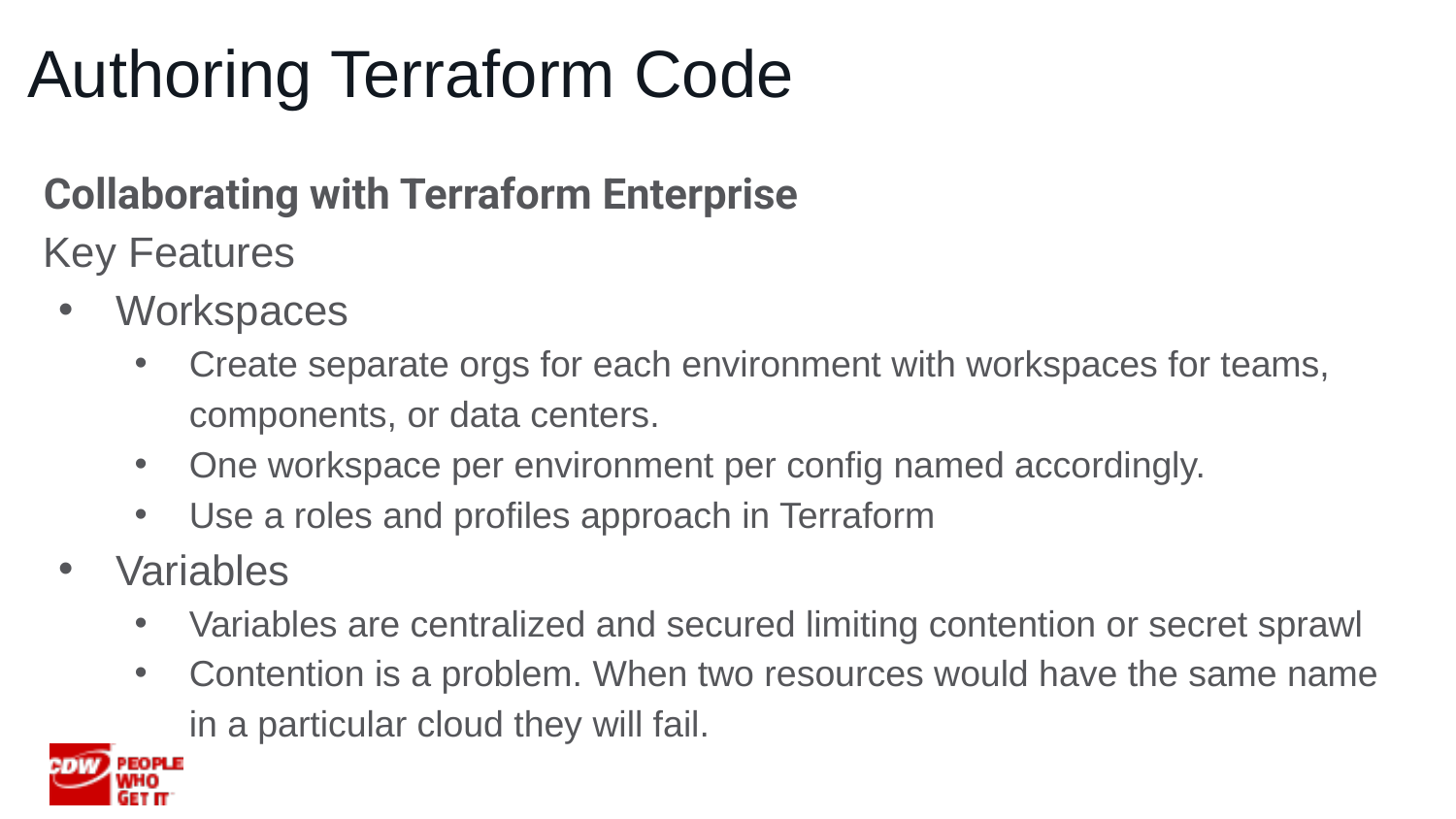

# Authoring Terraform Code
Collaborating with Terraform Enterprise
Key Features
Workspaces
Create separate orgs for each environment with workspaces for teams, components, or data centers.
One workspace per environment per config named accordingly.
Use a roles and profiles approach in Terraform
Variables
Variables are centralized and secured limiting contention or secret sprawl
Contention is a problem. When two resources would have the same name in a particular cloud they will fail.